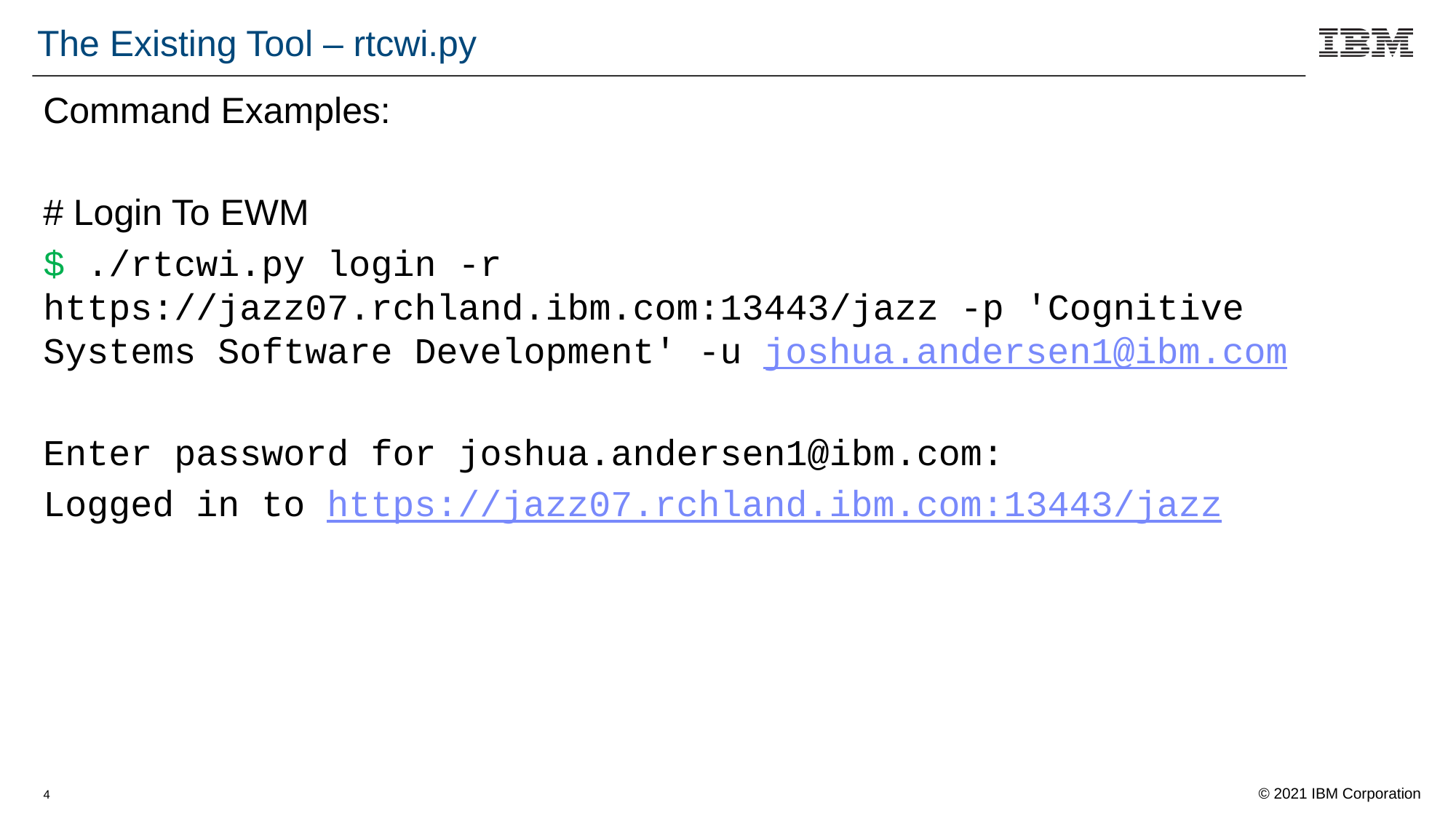

# The Existing Tool – rtcwi.py
Command Examples:

# Login To EWM
$ ./rtcwi.py login -r https://jazz07.rchland.ibm.com:13443/jazz -p 'Cognitive Systems Software Development' -u joshua.andersen1@ibm.com

Enter password for joshua.andersen1@ibm.com:
Logged in to https://jazz07.rchland.ibm.com:13443/jazz

4